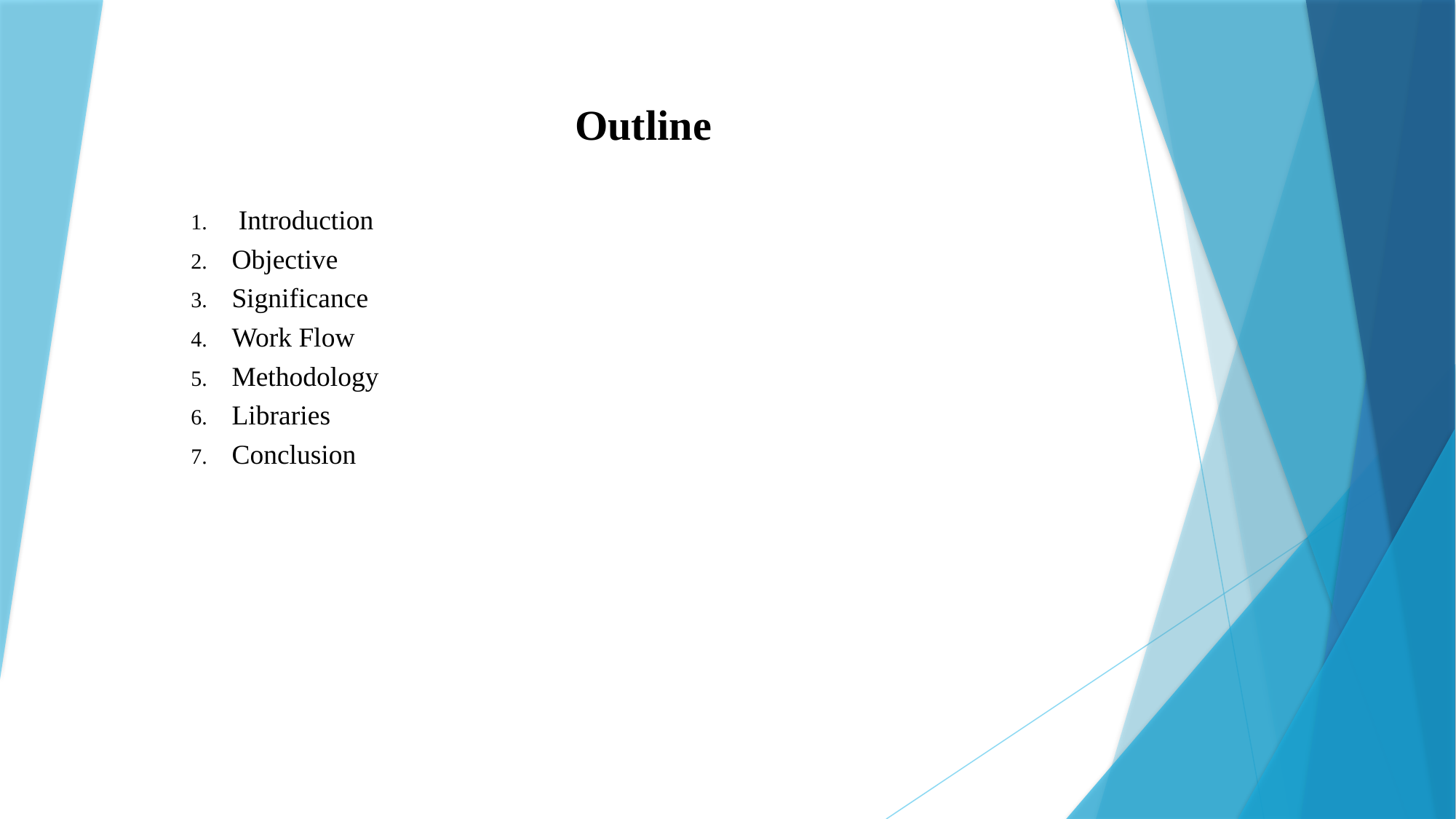

# Outline
 Introduction
Objective
Significance
Work Flow
Methodology
Libraries
Conclusion